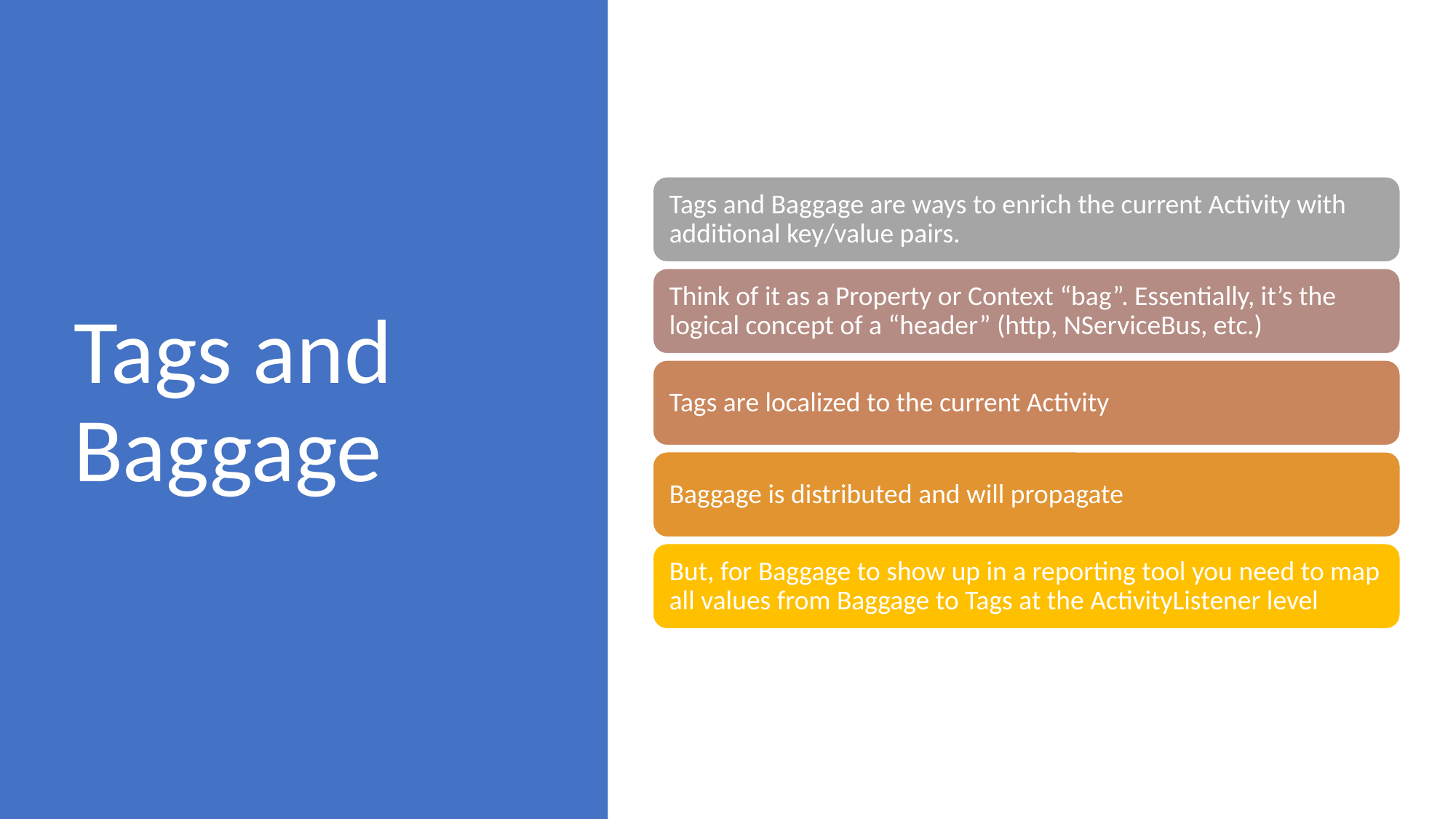

# Tags and Baggage
Tags and Baggage are ways to enrich the current Activity with additional key/value pairs.
Think of it as a Property or Context “bag”. Essentially, it’s the logical concept of a “header” (http, NServiceBus, etc.)
Tags are localized to the current Activity
Baggage is distributed and will propagate
But, for Baggage to show up in a reporting tool you need to map all values from Baggage to Tags at the ActivityListener level